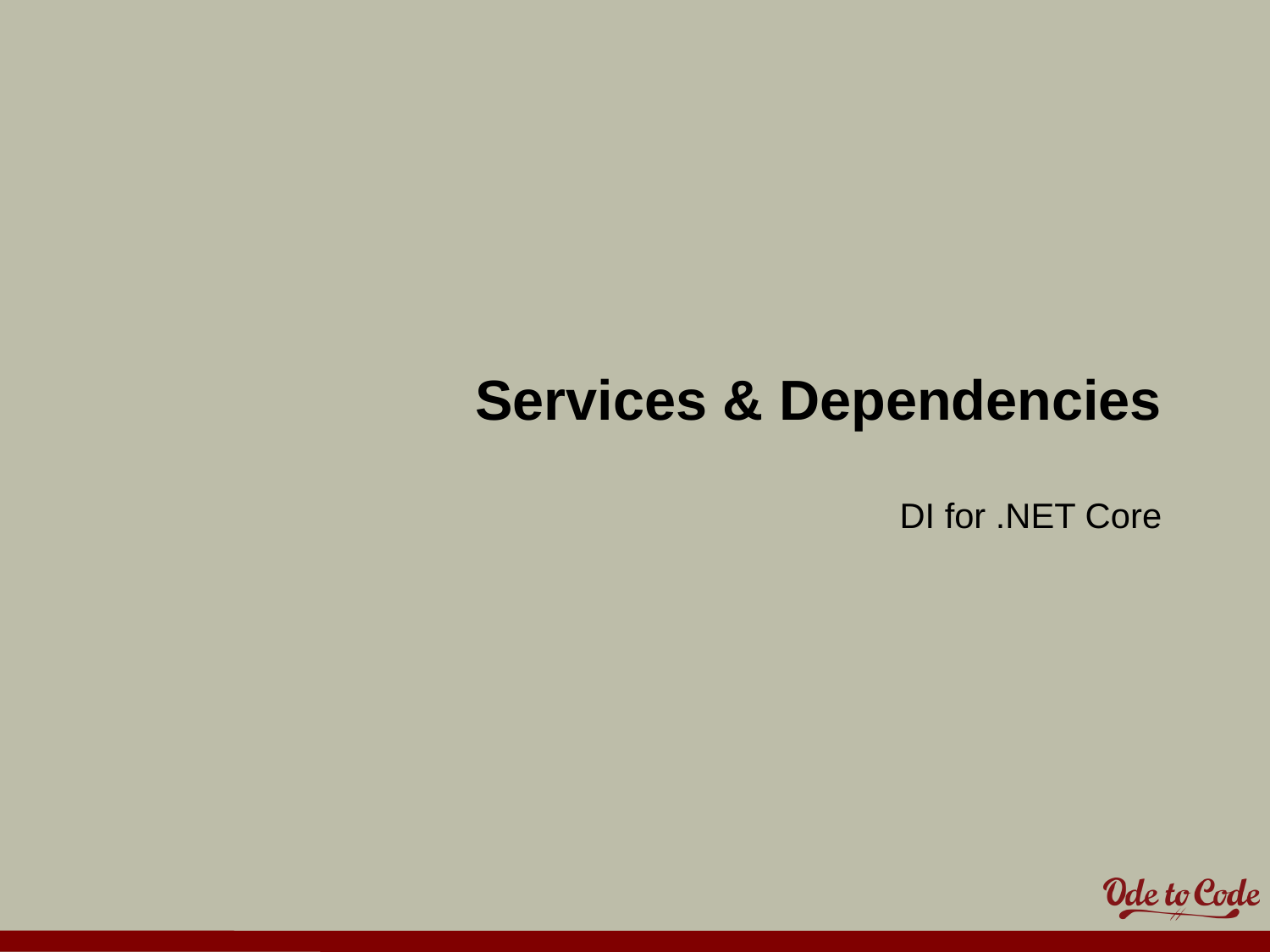

# Services & Dependencies
DI for .NET Core